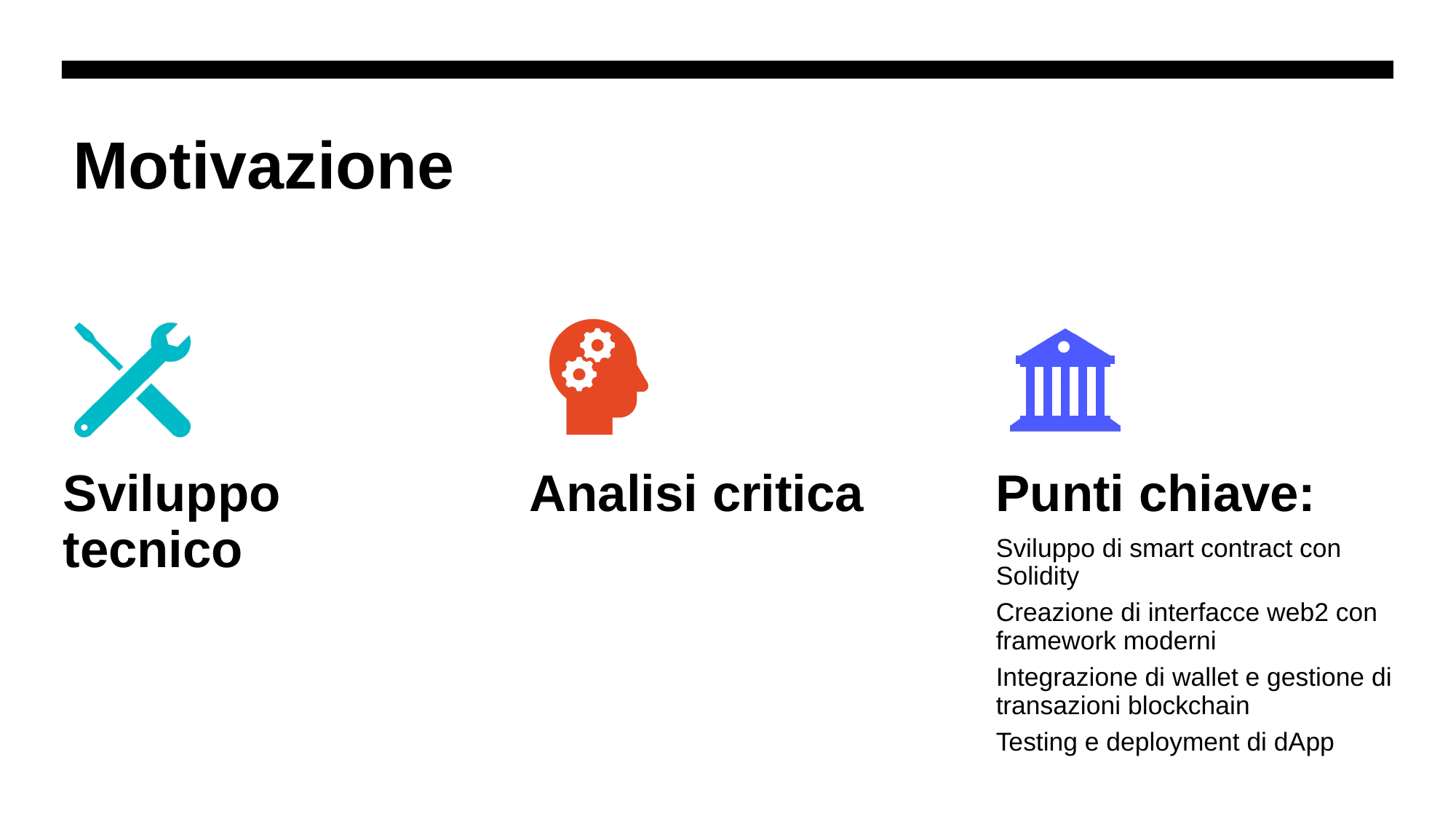

# Motivazione
Sviluppo tecnico
Analisi critica
Punti chiave:
Sviluppo di smart contract con Solidity
Creazione di interfacce web2 con framework moderni
Integrazione di wallet e gestione di transazioni blockchain
Testing e deployment di dApp